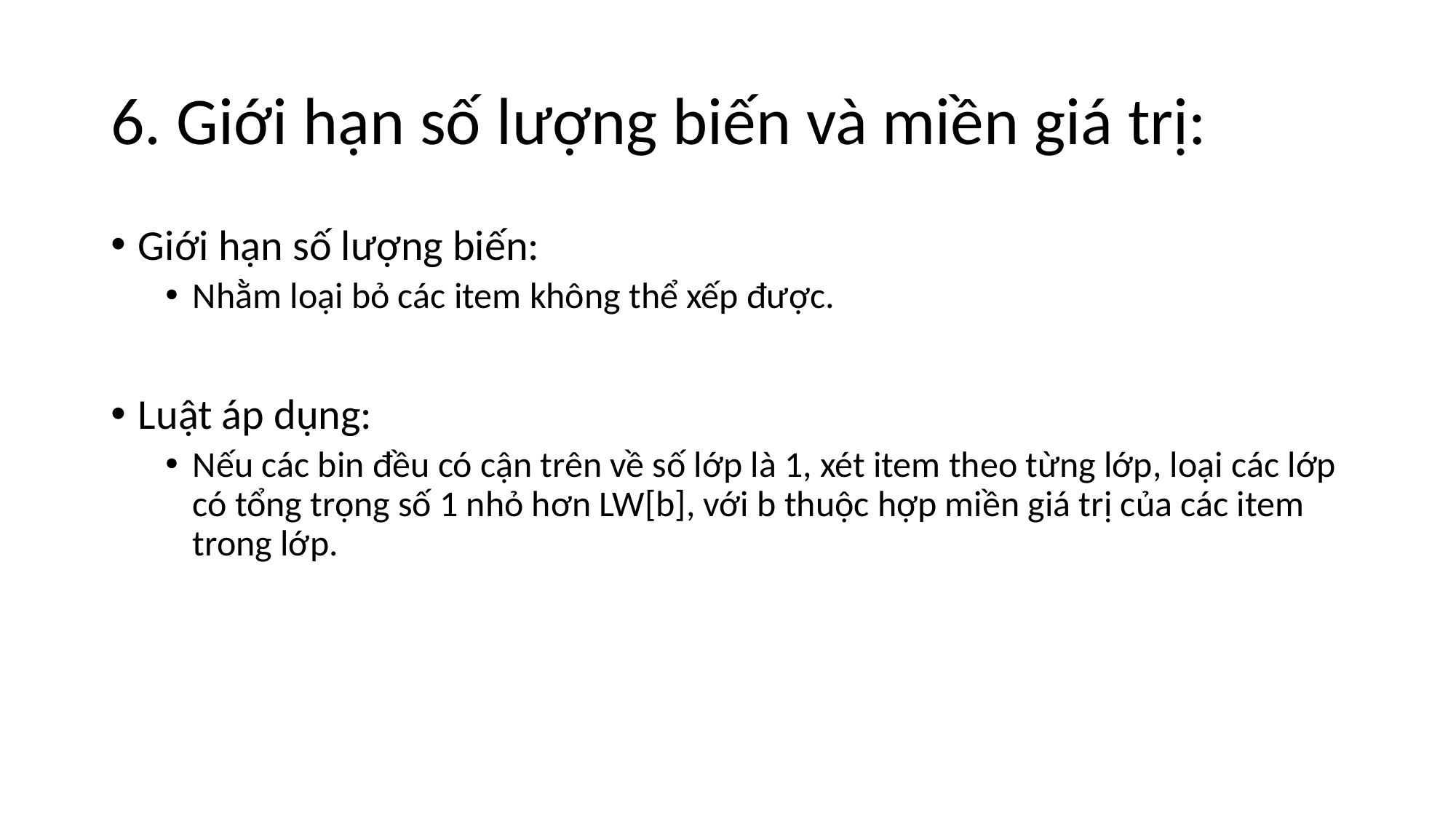

# 6. Giới hạn số lượng biến và miền giá trị:
Giới hạn số lượng biến:
Nhằm loại bỏ các item không thể xếp được.

Luật áp dụng:
Nếu các bin đều có cận trên về số lớp là 1, xét item theo từng lớp, loại các lớp có tổng trọng số 1 nhỏ hơn LW[b], với b thuộc hợp miền giá trị của các item trong lớp.